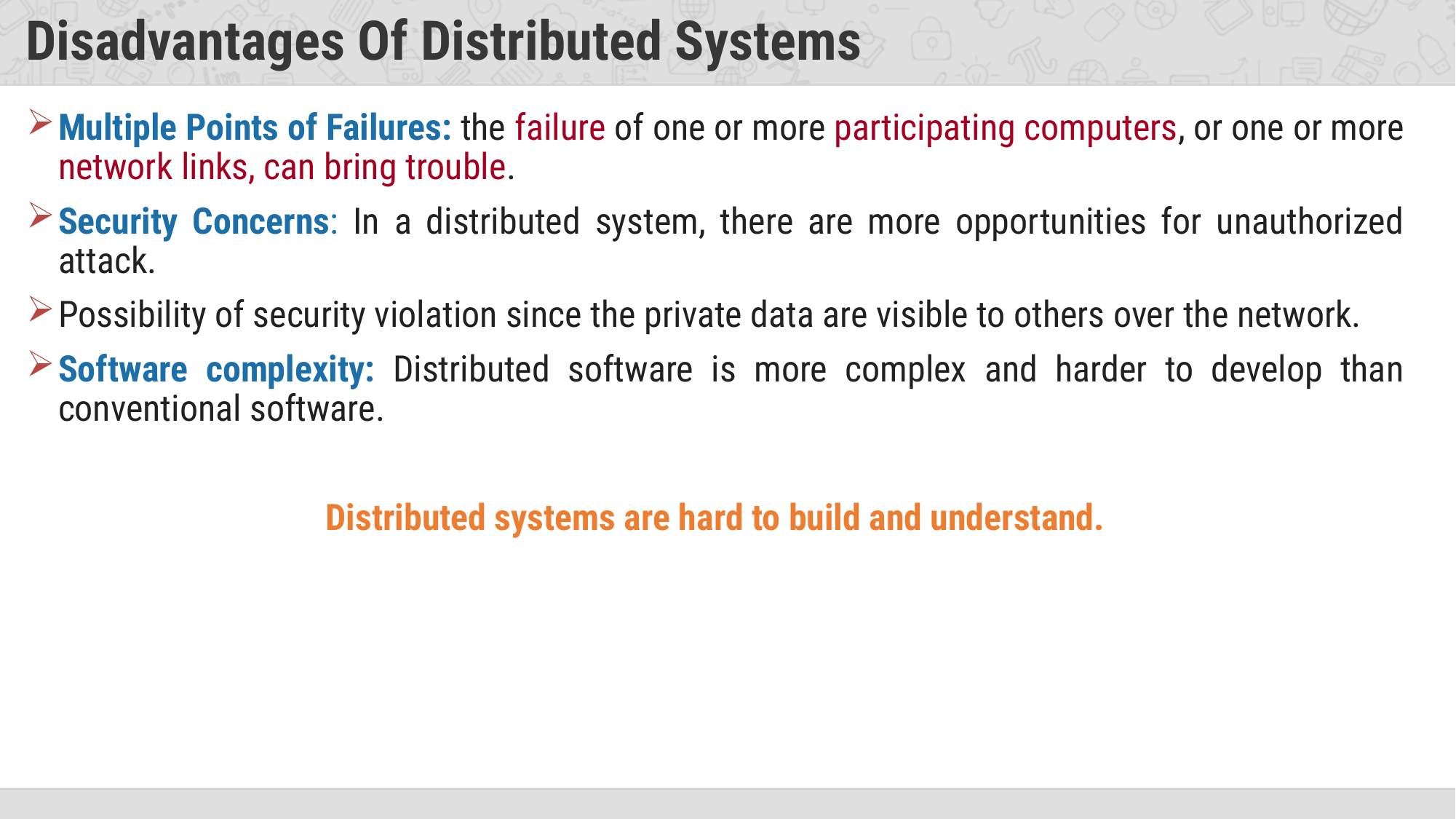

# Disadvantages Of Distributed Systems
Multiple Points of Failures: the failure of one or more participating computers, or one or more network links, can bring trouble.
Security Concerns: In a distributed system, there are more opportunities for unauthorized attack.
Possibility of security violation since the private data are visible to others over the network.
Software complexity: Distributed software is more complex and harder to develop than conventional software.

Distributed systems are hard to build and understand.